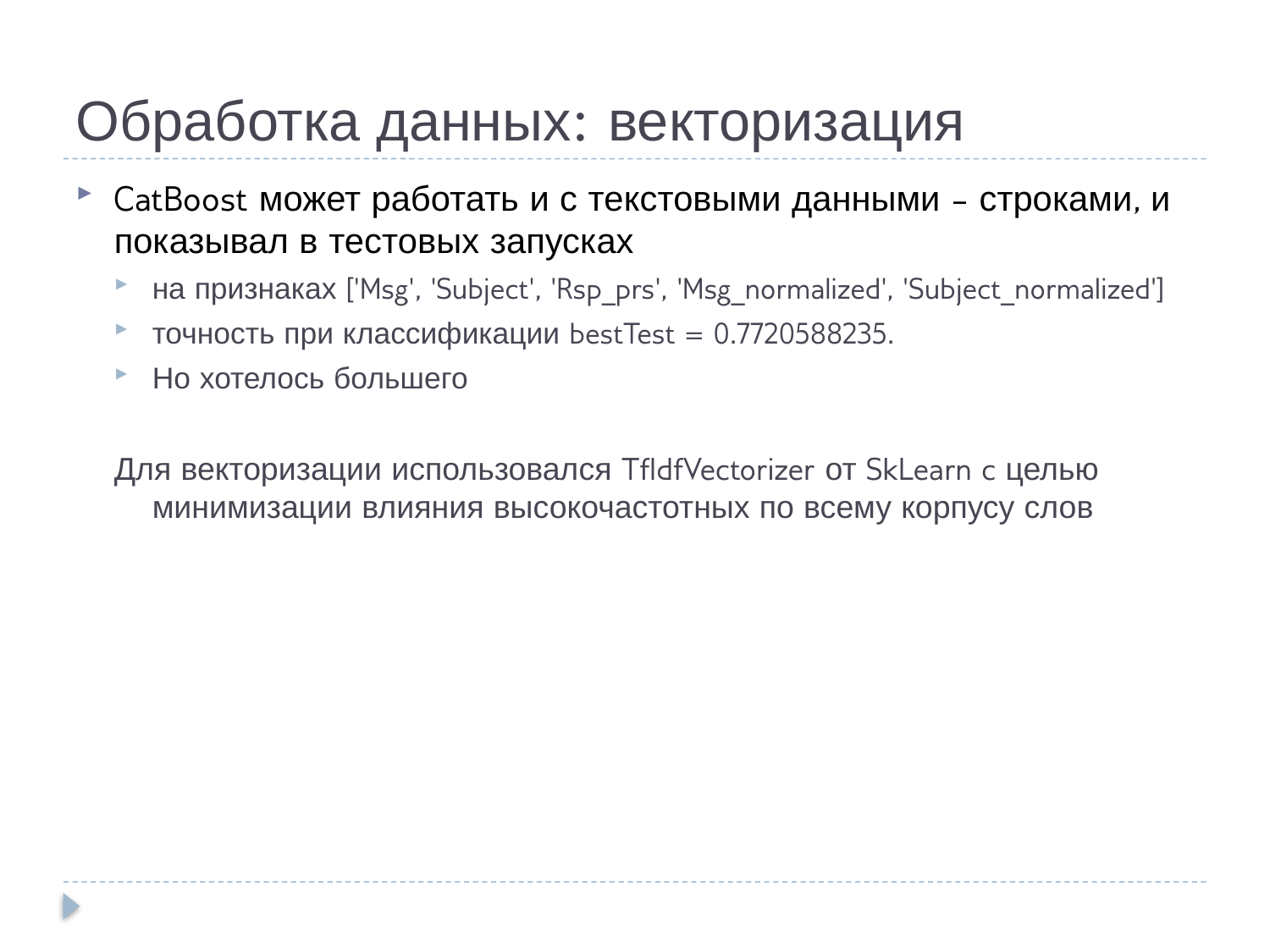

# Обработка данных: векторизация
CatBoost может работать и с текстовыми данными – строками, и показывал в тестовых запусках
на признаках ['Msg', 'Subject', 'Rsp_prs', 'Msg_normalized', 'Subject_normalized']
точность при классификации bestTest = 0.7720588235.
Но хотелось большего

Для векторизации использовался TfIdfVectorizer от SkLearn c целью минимизации влияния высокочастотных по всему корпусу слов